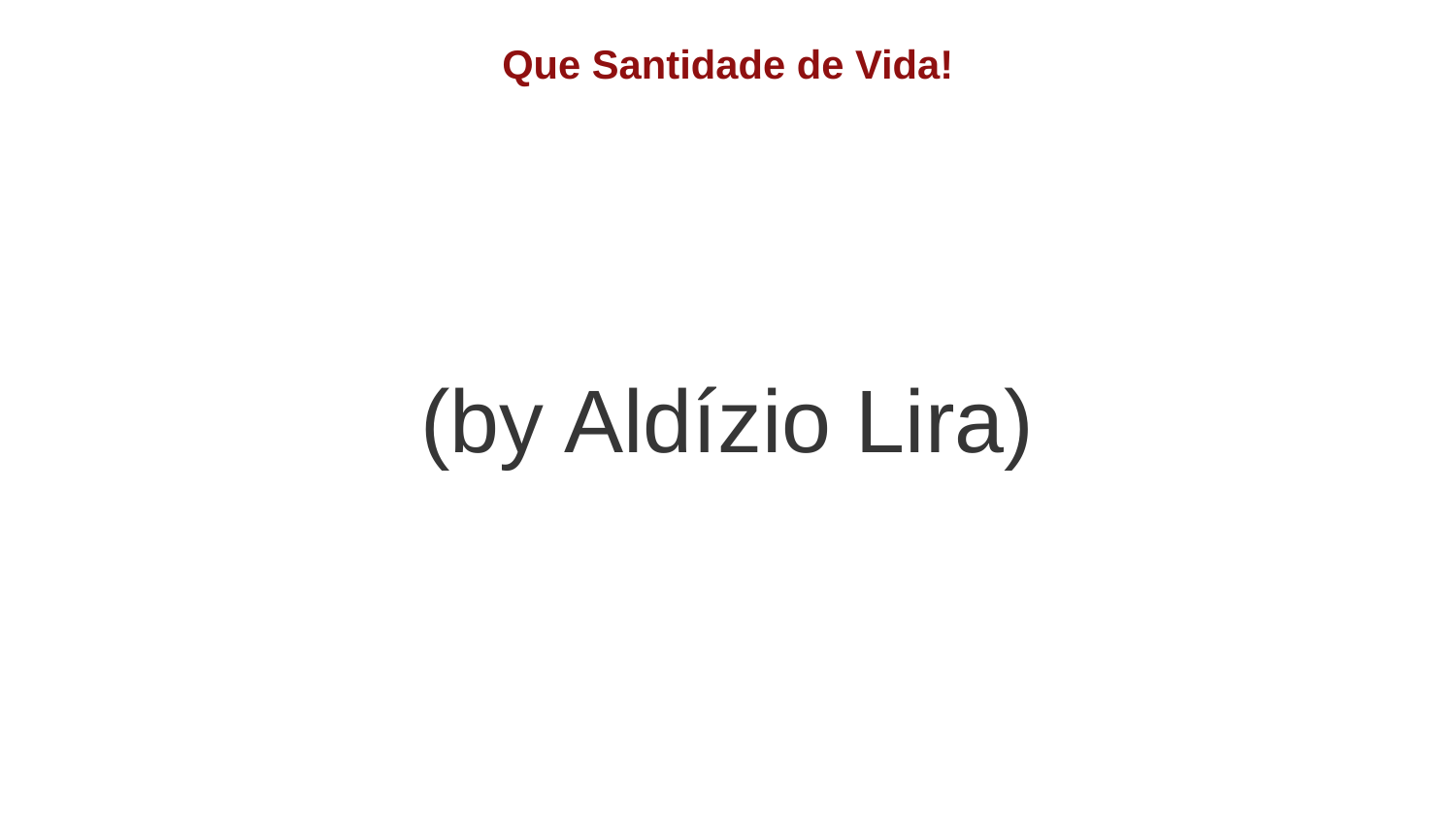

Que Santidade de Vida!
(by Aldízio Lira)